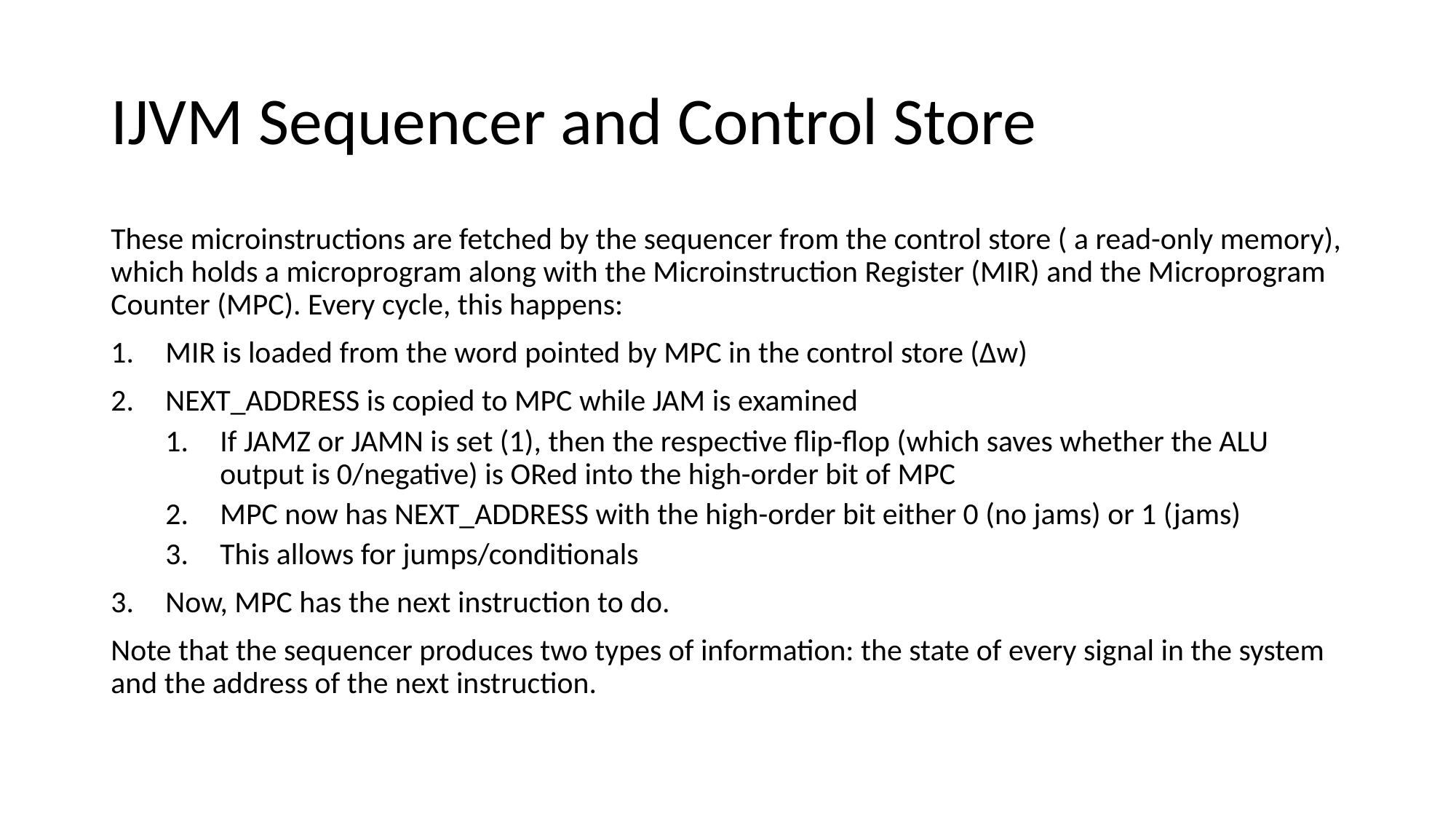

# IJVM Sequencer and Control Store
These microinstructions are fetched by the sequencer from the control store ( a read-only memory), which holds a microprogram along with the Microinstruction Register (MIR) and the Microprogram Counter (MPC). Every cycle, this happens:
MIR is loaded from the word pointed by MPC in the control store (∆w)
NEXT_ADDRESS is copied to MPC while JAM is examined
If JAMZ or JAMN is set (1), then the respective flip-flop (which saves whether the ALU output is 0/negative) is ORed into the high-order bit of MPC
MPC now has NEXT_ADDRESS with the high-order bit either 0 (no jams) or 1 (jams)
This allows for jumps/conditionals
Now, MPC has the next instruction to do.
Note that the sequencer produces two types of information: the state of every signal in the system and the address of the next instruction.